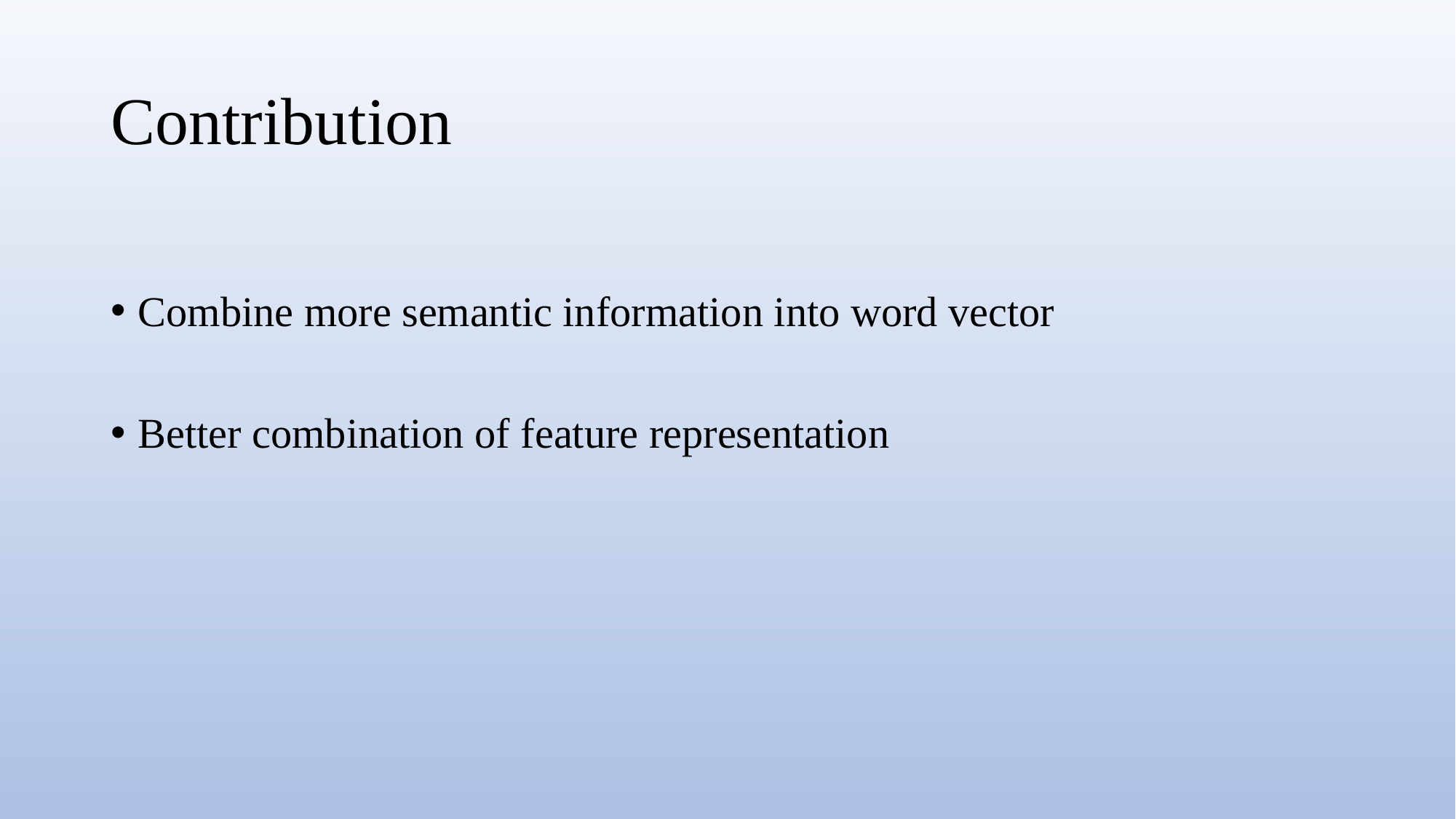

# Contribution

Combine more semantic information into word vector

Better combination of feature representation